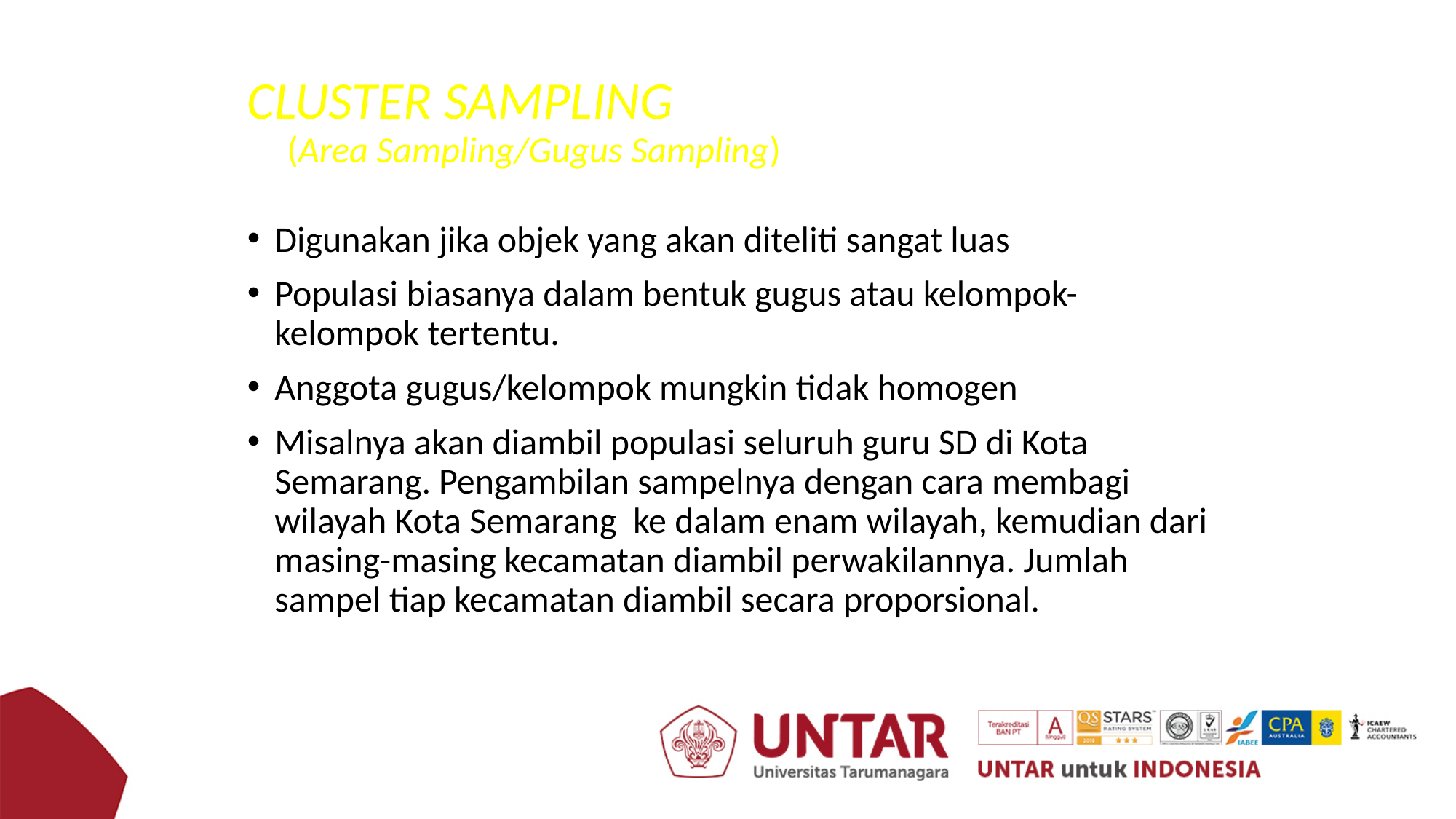

# CLUSTER SAMPLING (Area Sampling/Gugus Sampling)
Digunakan jika objek yang akan diteliti sangat luas
Populasi biasanya dalam bentuk gugus atau kelompok-kelompok tertentu.
Anggota gugus/kelompok mungkin tidak homogen
Misalnya akan diambil populasi seluruh guru SD di Kota Semarang. Pengambilan sampelnya dengan cara membagi wilayah Kota Semarang  ke dalam enam wilayah, kemudian dari masing-masing kecamatan diambil perwakilannya. Jumlah sampel tiap kecamatan diambil secara proporsional.